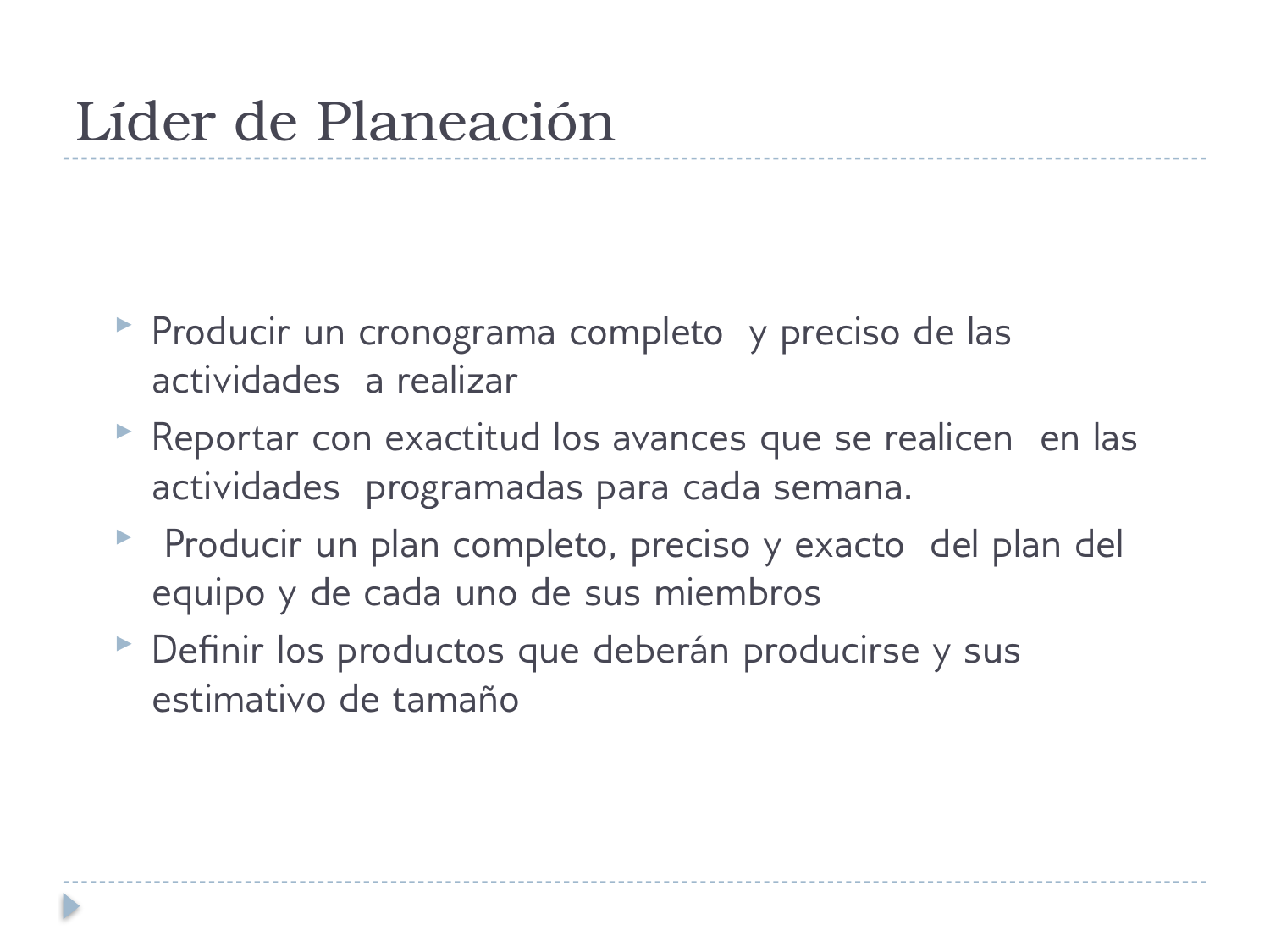

# Líder de Planeación
Producir un cronograma completo  y preciso de las actividades  a realizar
Reportar con exactitud los avances que se realicen  en las actividades  programadas para cada semana.
 Producir un plan completo, preciso y exacto  del plan del equipo y de cada uno de sus miembros
Definir los productos que deberán producirse y sus estimativo de tamaño